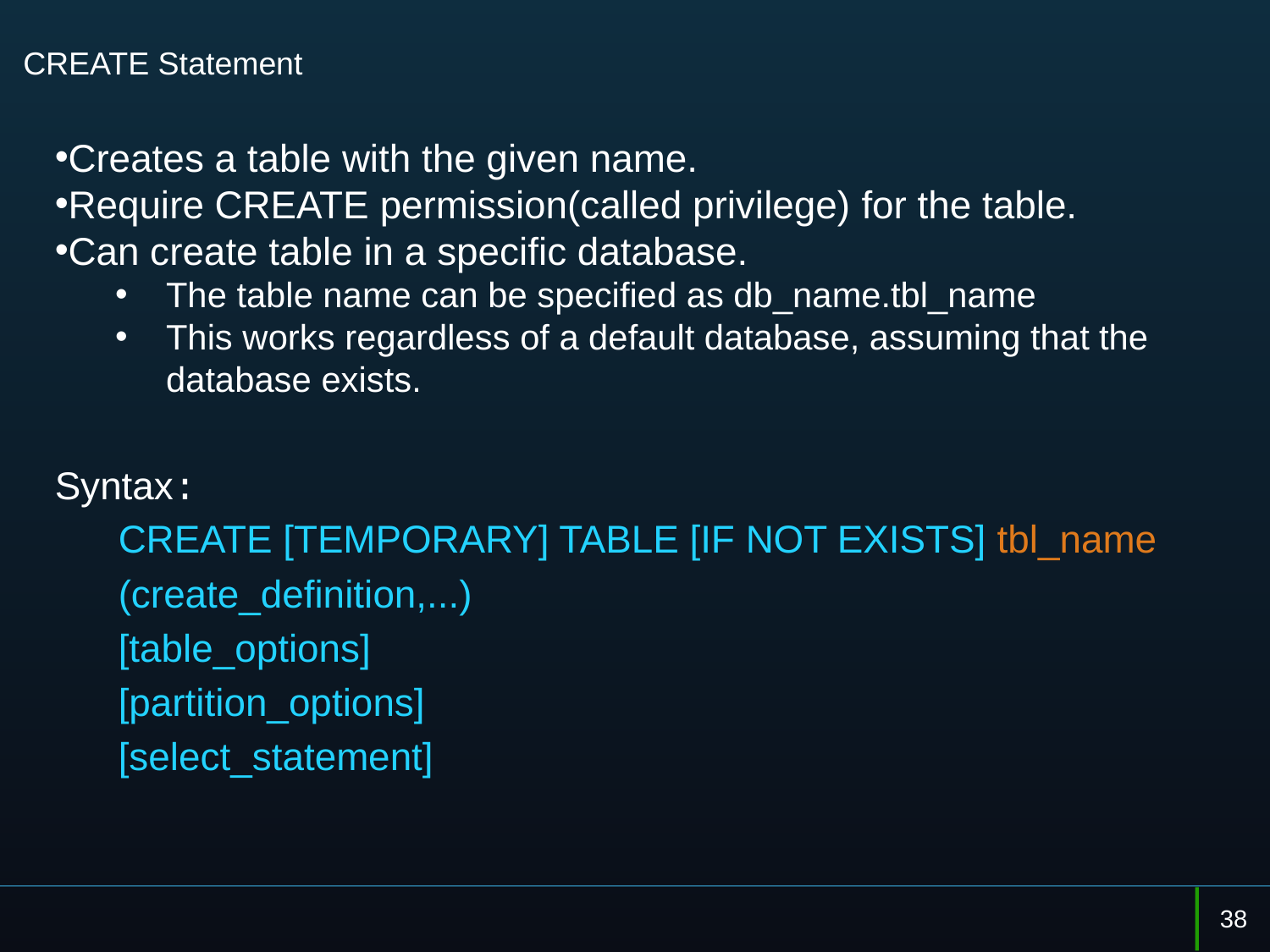

# CREATE Statement
Creates a table with the given name.
Require CREATE permission(called privilege) for the table.
Can create table in a specific database.
The table name can be specified as db_name.tbl_name
This works regardless of a default database, assuming that the database exists.

Syntax:
CREATE [TEMPORARY] TABLE [IF NOT EXISTS] tbl_name
(create_definition,...)
[table_options]
[partition_options]
[select_statement]

38